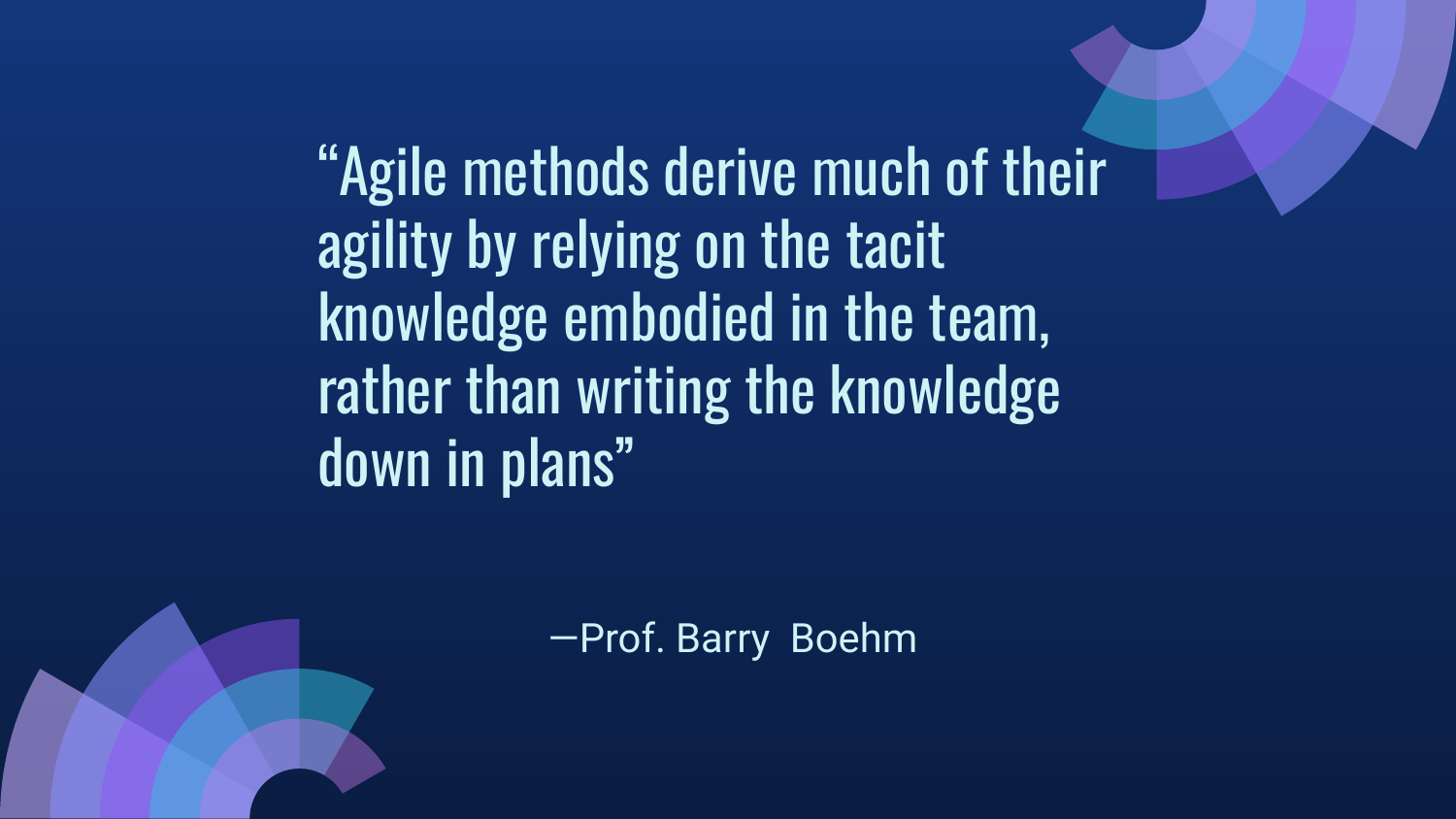

# “Agile methods derive much of their agility by relying on the tacit knowledge embodied in the team, rather than writing the knowledge down in plans”
 —Prof. Barry  Boehm